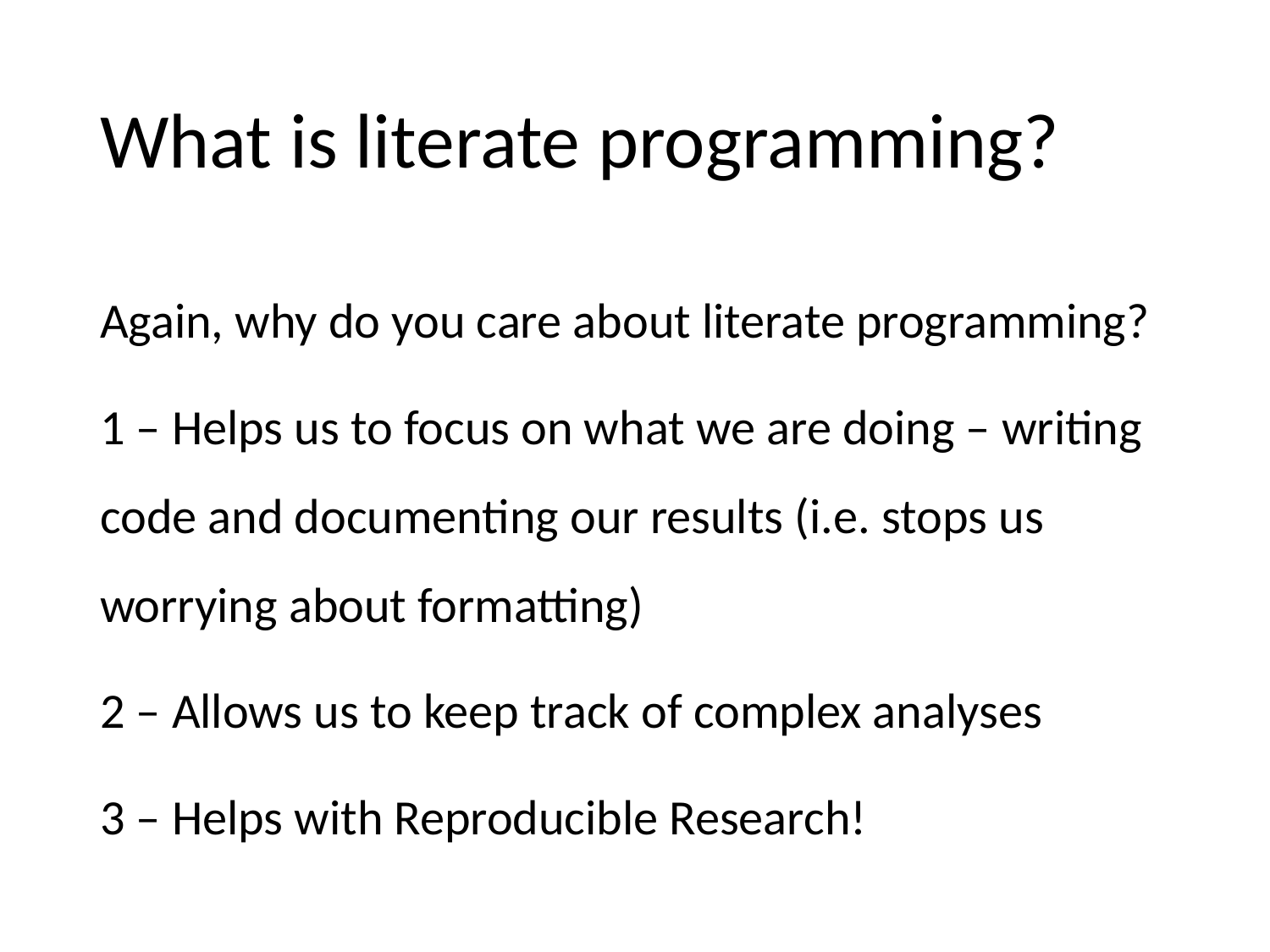

# What is literate programming?
Again, why do you care about literate programming?
1 – Helps us to focus on what we are doing – writing code and documenting our results (i.e. stops us worrying about formatting)
2 – Allows us to keep track of complex analyses
3 – Helps with Reproducible Research!